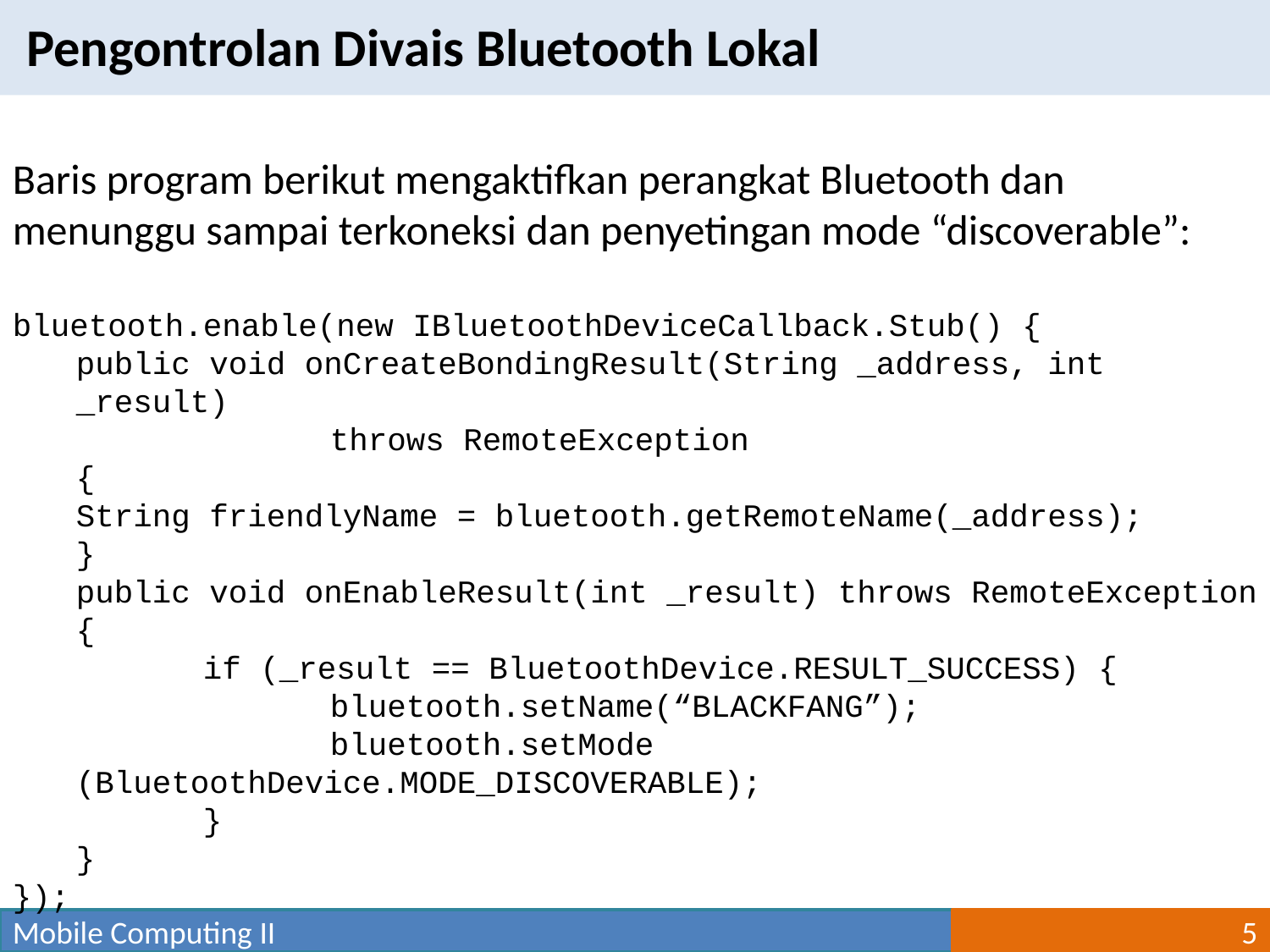

Pengontrolan Divais Bluetooth Lokal

Baris program berikut mengaktifkan perangkat Bluetooth dan menunggu sampai terkoneksi dan penyetingan mode “discoverable”:

bluetooth.enable(new IBluetoothDeviceCallback.Stub() {
	public void onCreateBondingResult(String _address, int _result)
			throws RemoteException
	{
	String friendlyName = bluetooth.getRemoteName(_address);
	}
	public void onEnableResult(int _result) throws RemoteException {
		if (_result == BluetoothDevice.RESULT_SUCCESS) {
			bluetooth.setName(“BLACKFANG”);
			bluetooth.setMode (BluetoothDevice.MODE_DISCOVERABLE);
		}
	}
});
Mobile Computing II
5